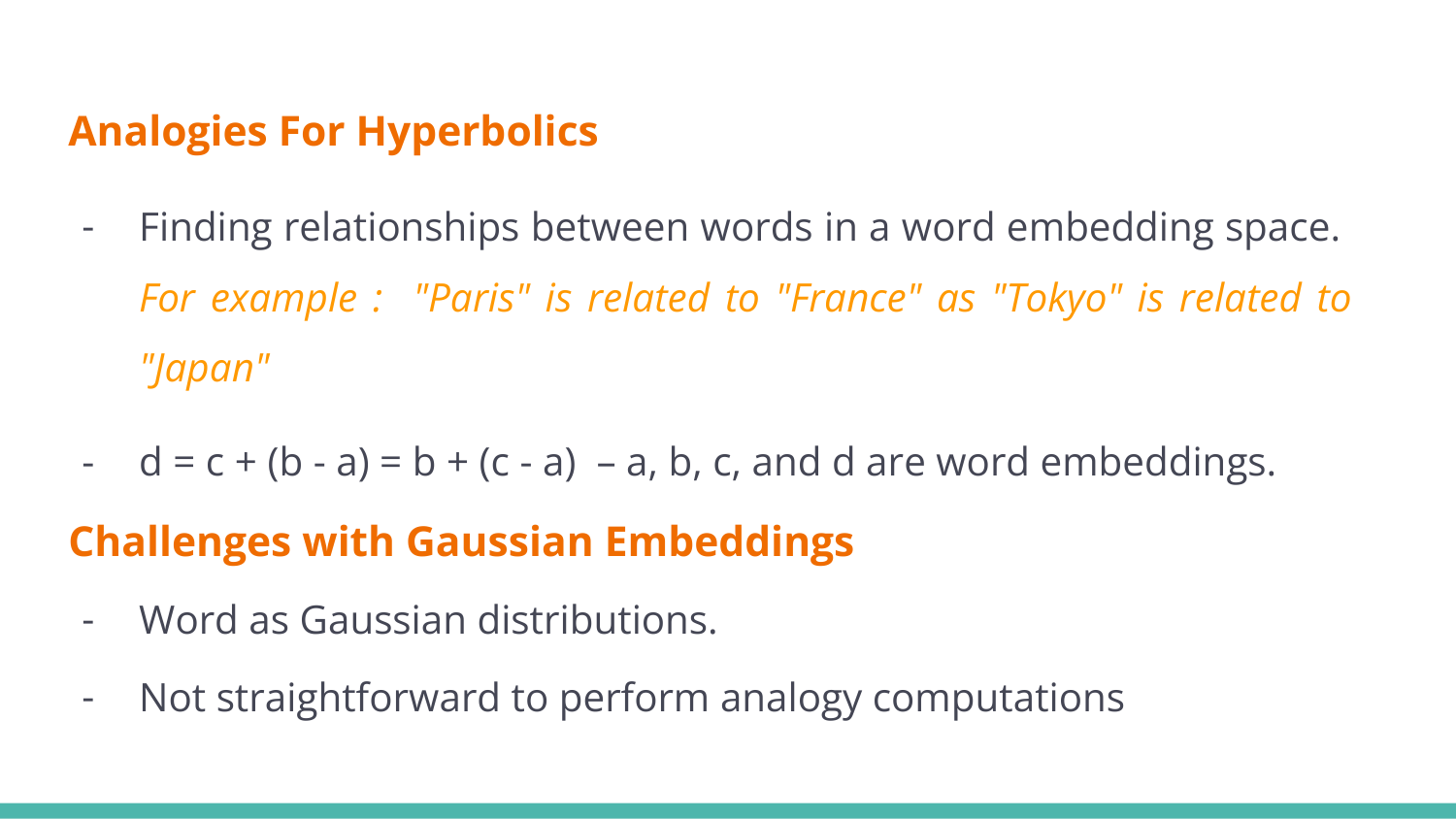

Analogies For Hyperbolics
Finding relationships between words in a word embedding space.  For example :  "Paris" is related to "France" as "Tokyo" is related to "Japan"
d = c + (b - a) = b + (c - a)  – a, b, c, and d are word embeddings.
Challenges with Gaussian Embeddings
Word as Gaussian distributions.
Not straightforward to perform analogy computations